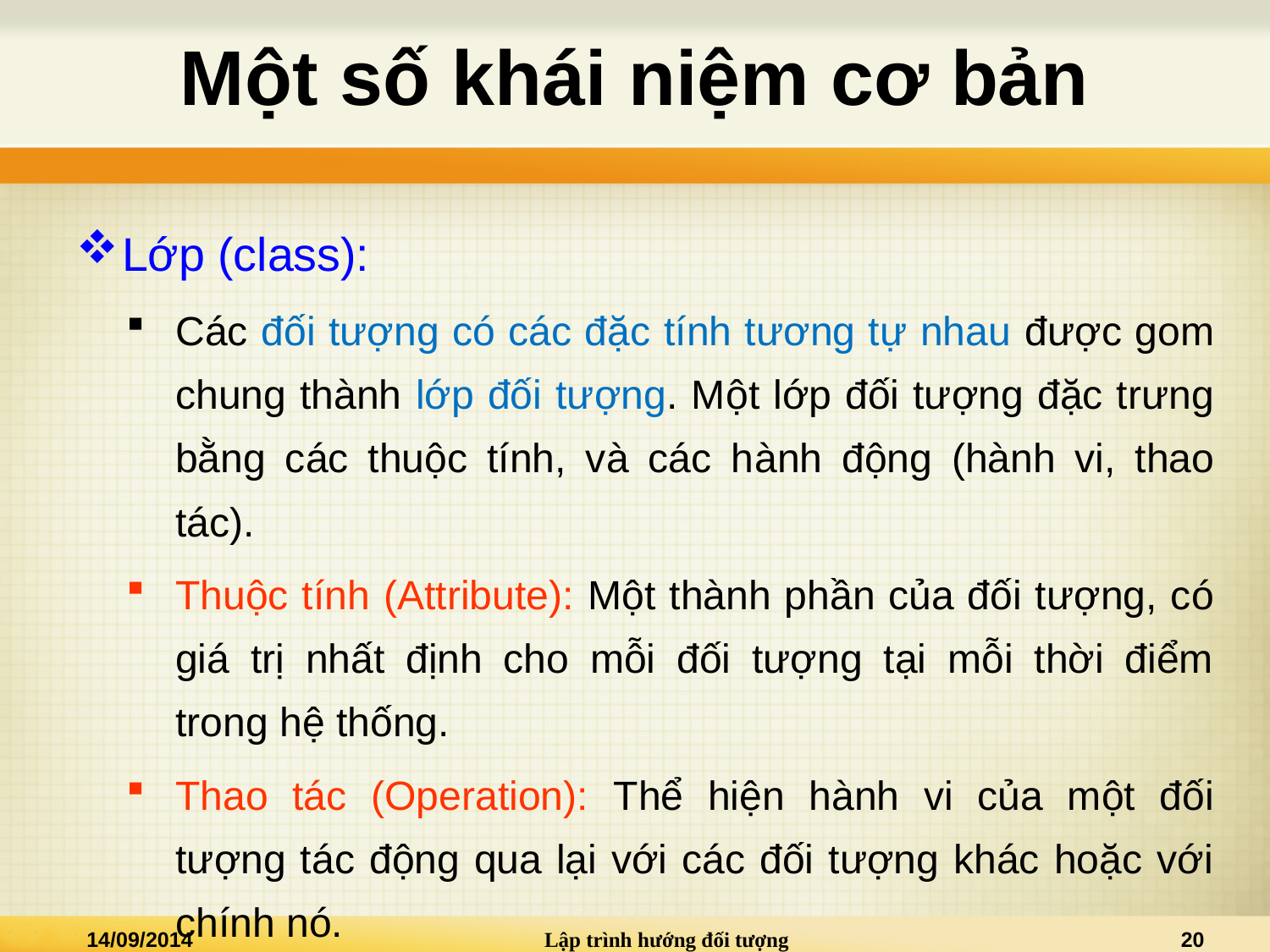

# Một số khái niệm cơ bản
Lớp (class):
Các đối tượng có các đặc tính tương tự nhau được gom chung thành lớp đối tượng. Một lớp đối tượng đặc trưng bằng các thuộc tính, và các hành động (hành vi, thao tác).
Thuộc tính (Attribute): Một thành phần của đối tượng, có giá trị nhất định cho mỗi đối tượng tại mỗi thời điểm trong hệ thống.
Thao tác (Operation): Thể hiện hành vi của một đối tượng tác động qua lại với các đối tượng khác hoặc với chính nó.
14/09/2014
Lập trình hướng đối tượng
20